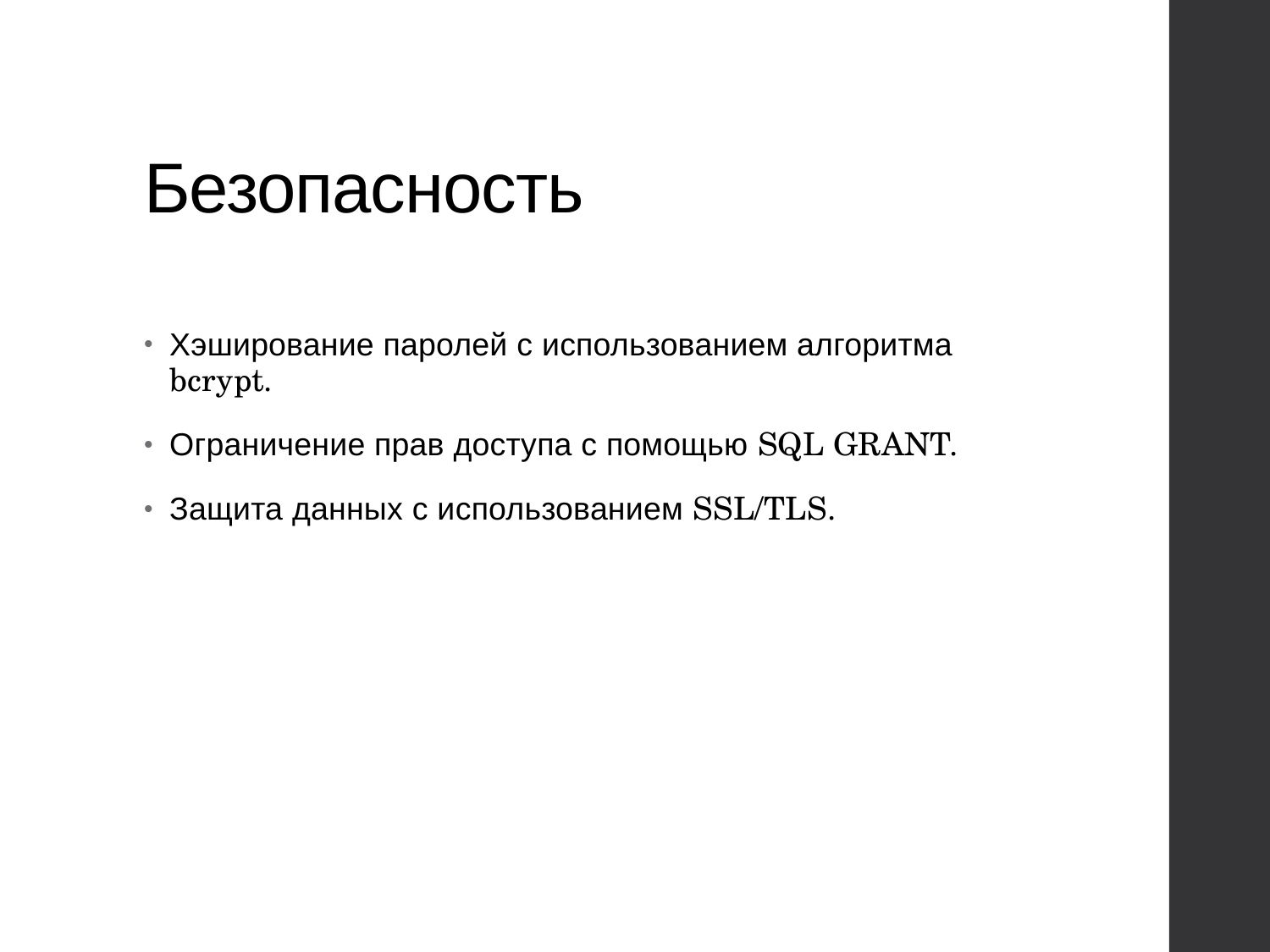

# Безопасность

Хэширование паролей с использованием алгоритма bcrypt.
Ограничение прав доступа с помощью SQL GRANT.
Защита данных с использованием SSL/TLS.